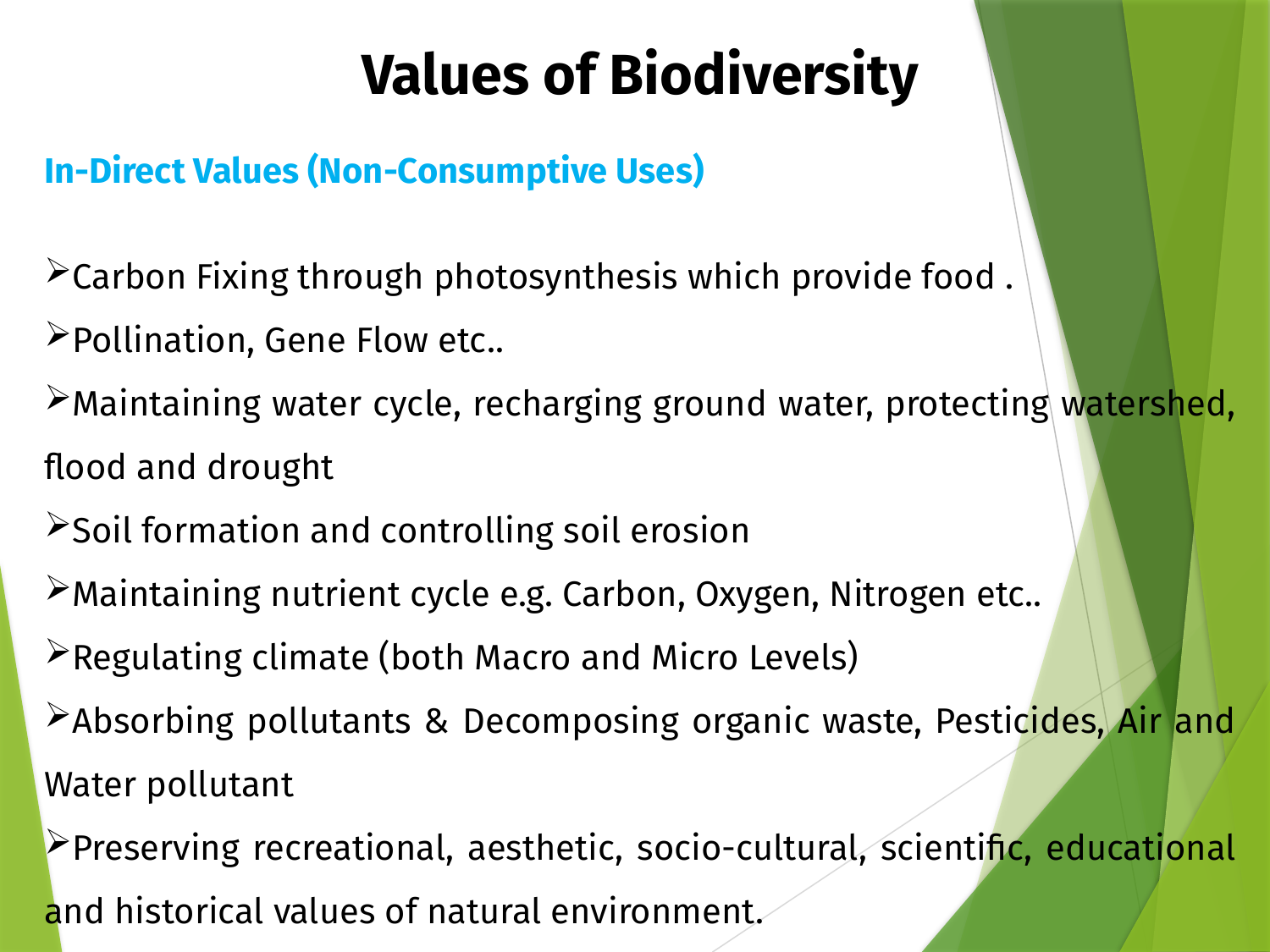

Values of Biodiversity

In-Direct Values (Non-Consumptive Uses)

Carbon Fixing through photosynthesis which provide food .
Pollination, Gene Flow etc..
Maintaining water cycle, recharging ground water, protecting watershed, flood and drought
Soil formation and controlling soil erosion
Maintaining nutrient cycle e.g. Carbon, Oxygen, Nitrogen etc..
Regulating climate (both Macro and Micro Levels)
Absorbing pollutants & Decomposing organic waste, Pesticides, Air and Water pollutant
Preserving recreational, aesthetic, socio-cultural, scientific, educational and historical values of natural environment.